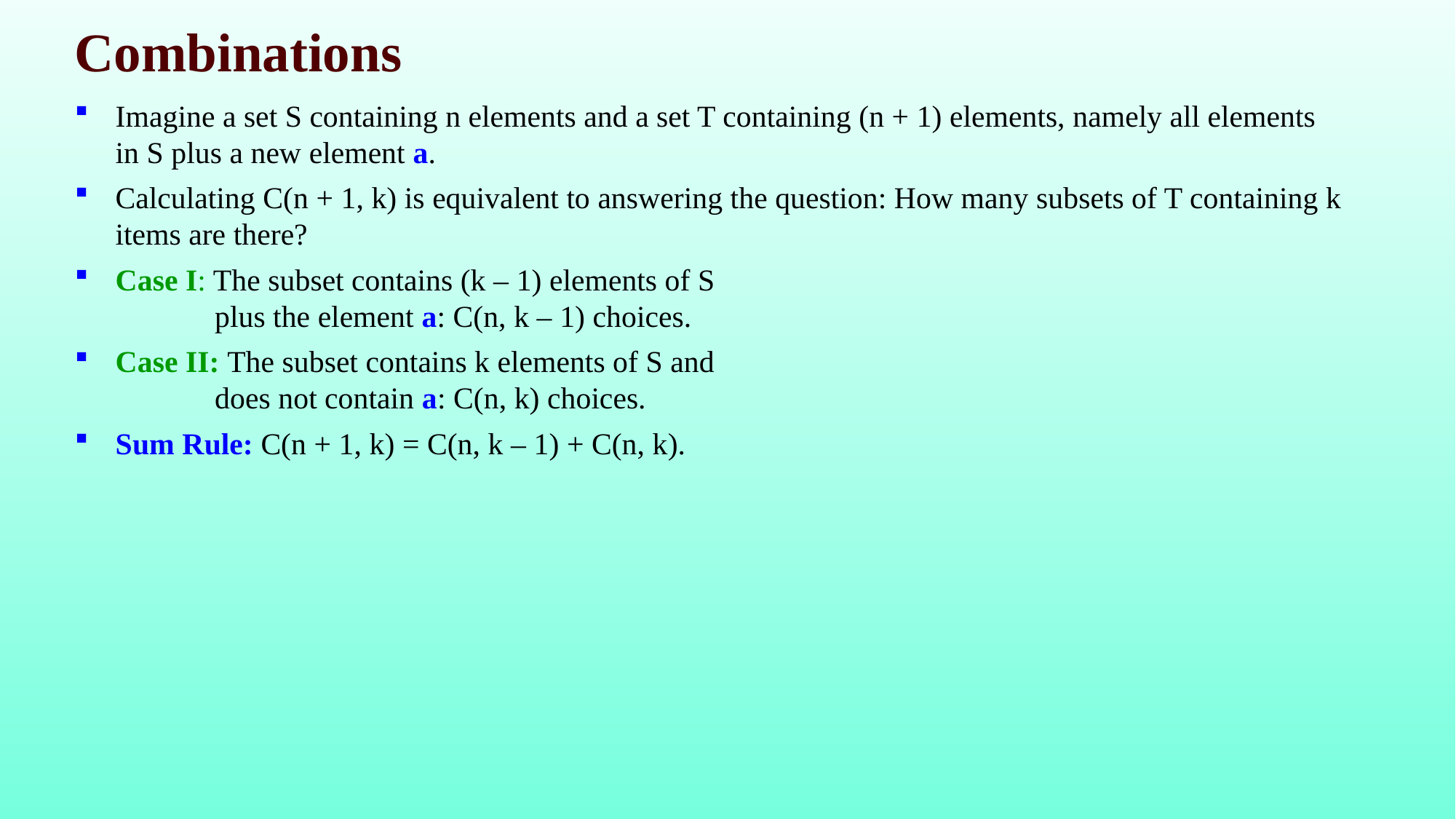

# Combinations
Imagine a set S containing n elements and a set T containing (n + 1) elements, namely all elements in S plus a new element a.
Calculating C(n + 1, k) is equivalent to answering the question: How many subsets of T containing k items are there?
Case I: The subset contains (k – 1) elements of S
             plus the element a: C(n, k – 1) choices.
Case II: The subset contains k elements of S and
             does not contain a: C(n, k) choices.
Sum Rule: C(n + 1, k) = C(n, k – 1) + C(n, k).